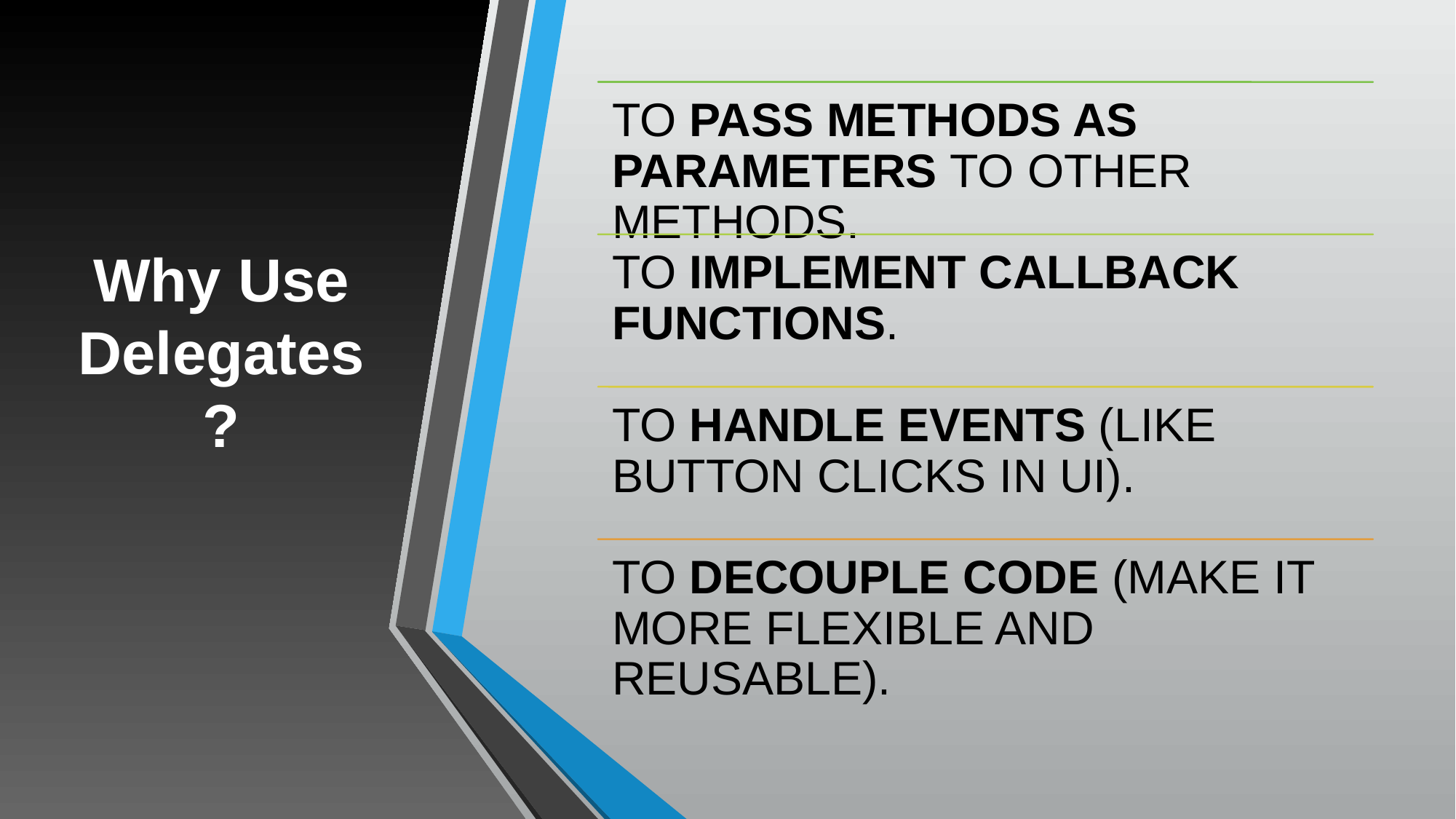

# Why Use Delegates?
To pass methods as parameters to other methods.
To implement callback functions.
To handle events (like button clicks in UI).
To decouple code (make it more flexible and reusable).